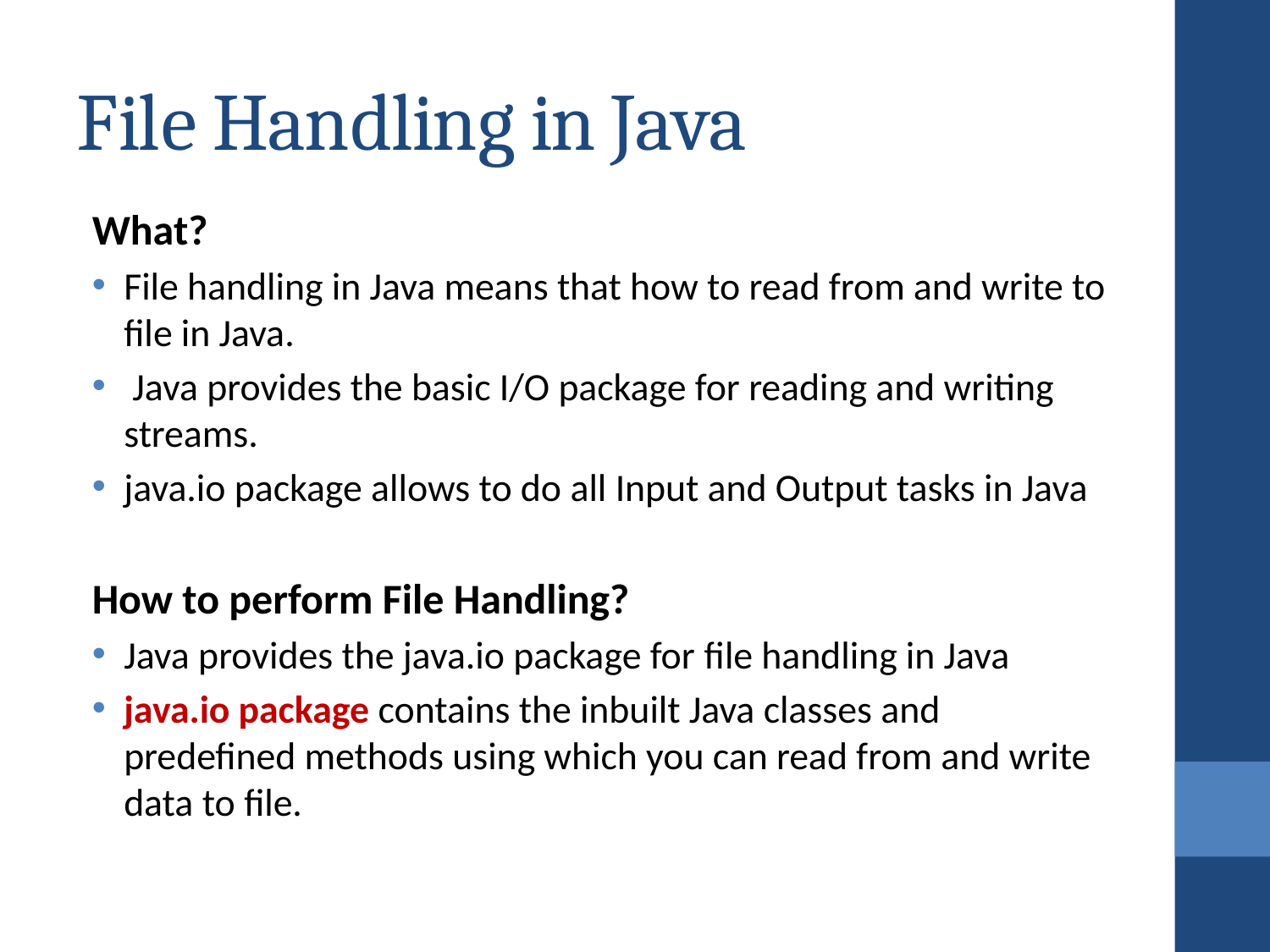

# File Handling in Java
What?
File handling in Java means that how to read from and write to file in Java.
 Java provides the basic I/O package for reading and writing streams.
java.io package allows to do all Input and Output tasks in Java

How to perform File Handling?
Java provides the java.io package for file handling in Java
java.io package contains the inbuilt Java classes and predefined methods using which you can read from and write data to file.